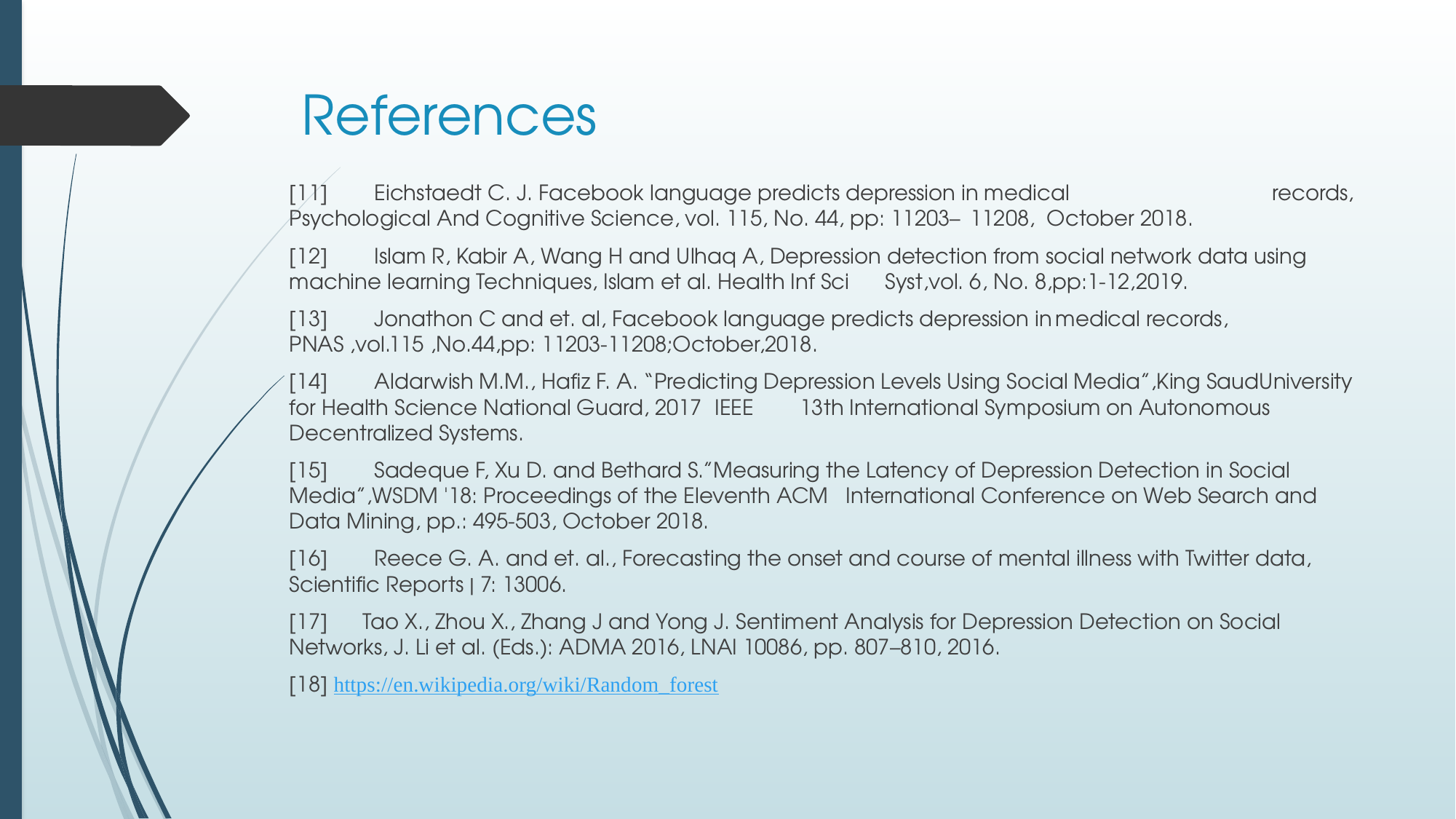

# References
[11]	Eichstaedt C. J. Facebook language predicts depression in medical		        records, Psychological And Cognitive Science, vol. 115, No. 44, pp: 11203–	11208,  October 2018.
[12]	Islam R, Kabir A, Wang H and Ulhaq A, Depression detection from social network data using machine learning Techniques, Islam et al. Health Inf Sci	Syst,vol. 6, No. 8,pp:1-12,2019.
[13]	Jonathon C and et. al, Facebook language predicts depression in	medical records, PNAS ,vol.115 ,No.44,pp: 11203-11208;October,2018.
[14]	Aldarwish M.M., Hafiz F. A. “Predicting Depression Levels Using Social Media”,King SaudUniversity for Health Science National Guard, 2017	IEEE	13th International Symposium on Autonomous Decentralized Systems.
[15]	Sadeque F, Xu D. and Bethard S.”Measuring the Latency of Depression Detection in Social Media”,WSDM '18: Proceedings of the Eleventh ACM   International Conference on Web Search and Data Mining, pp.: 495-503, October 2018.
[16]	Reece G. A. and et. al., Forecasting the onset and course of mental illness with Twitter data, Scientific Reports | 7: 13006.
[17]      Tao X., Zhou X., Zhang J and Yong J. Sentiment Analysis for Depression Detection on Social Networks, J. Li et al. (Eds.): ADMA 2016, LNAI 10086, pp. 807–810, 2016.
[18] https://en.wikipedia.org/wiki/Random_forest